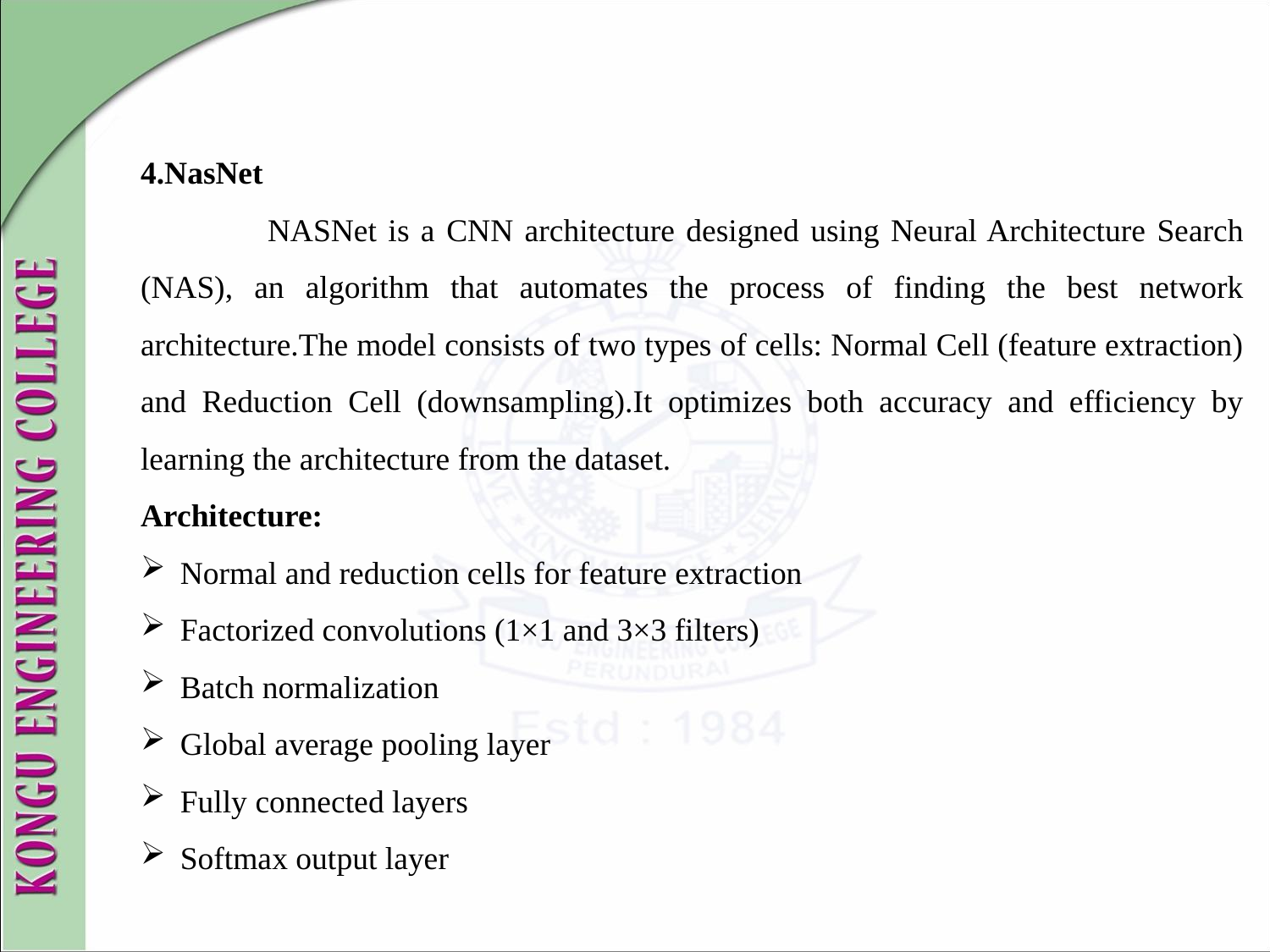

4.NasNet
	NASNet is a CNN architecture designed using Neural Architecture Search (NAS), an algorithm that automates the process of finding the best network architecture.The model consists of two types of cells: Normal Cell (feature extraction) and Reduction Cell (downsampling).It optimizes both accuracy and efficiency by learning the architecture from the dataset.
Architecture:
Normal and reduction cells for feature extraction
Factorized convolutions (1×1 and 3×3 filters)
Batch normalization
Global average pooling layer
Fully connected layers
Softmax output layer